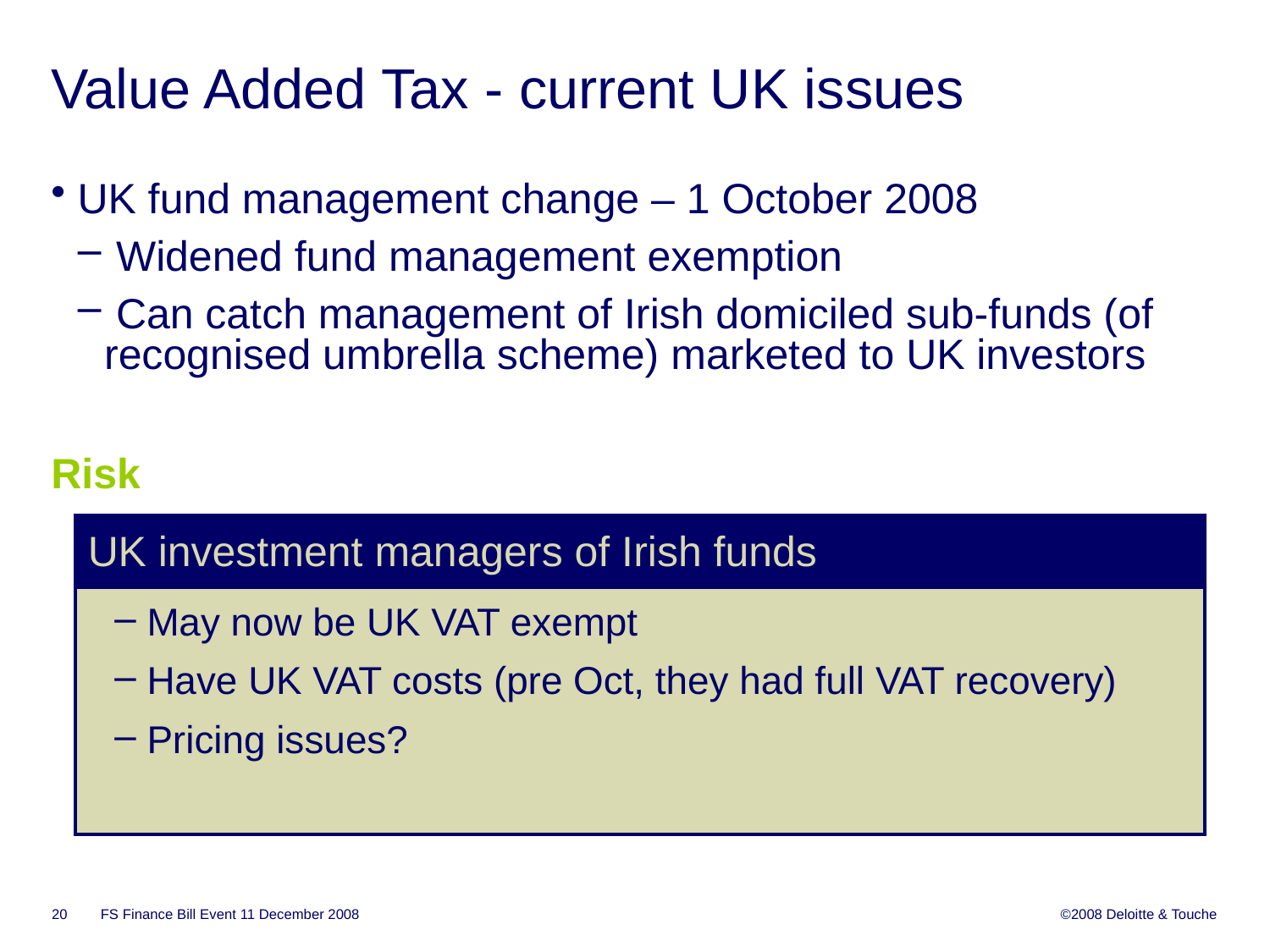

# Value Added Tax - current UK issues
UK fund management change – 1 October 2008
 Widened fund management exemption
 Can catch management of Irish domiciled sub-funds (of recognised umbrella scheme) marketed to UK investors

Risk
| UK investment managers of Irish funds |
| --- |
| May now be UK VAT exempt Have UK VAT costs (pre Oct, they had full VAT recovery) Pricing issues? |
FS Finance Bill Event 11 December 2008
20